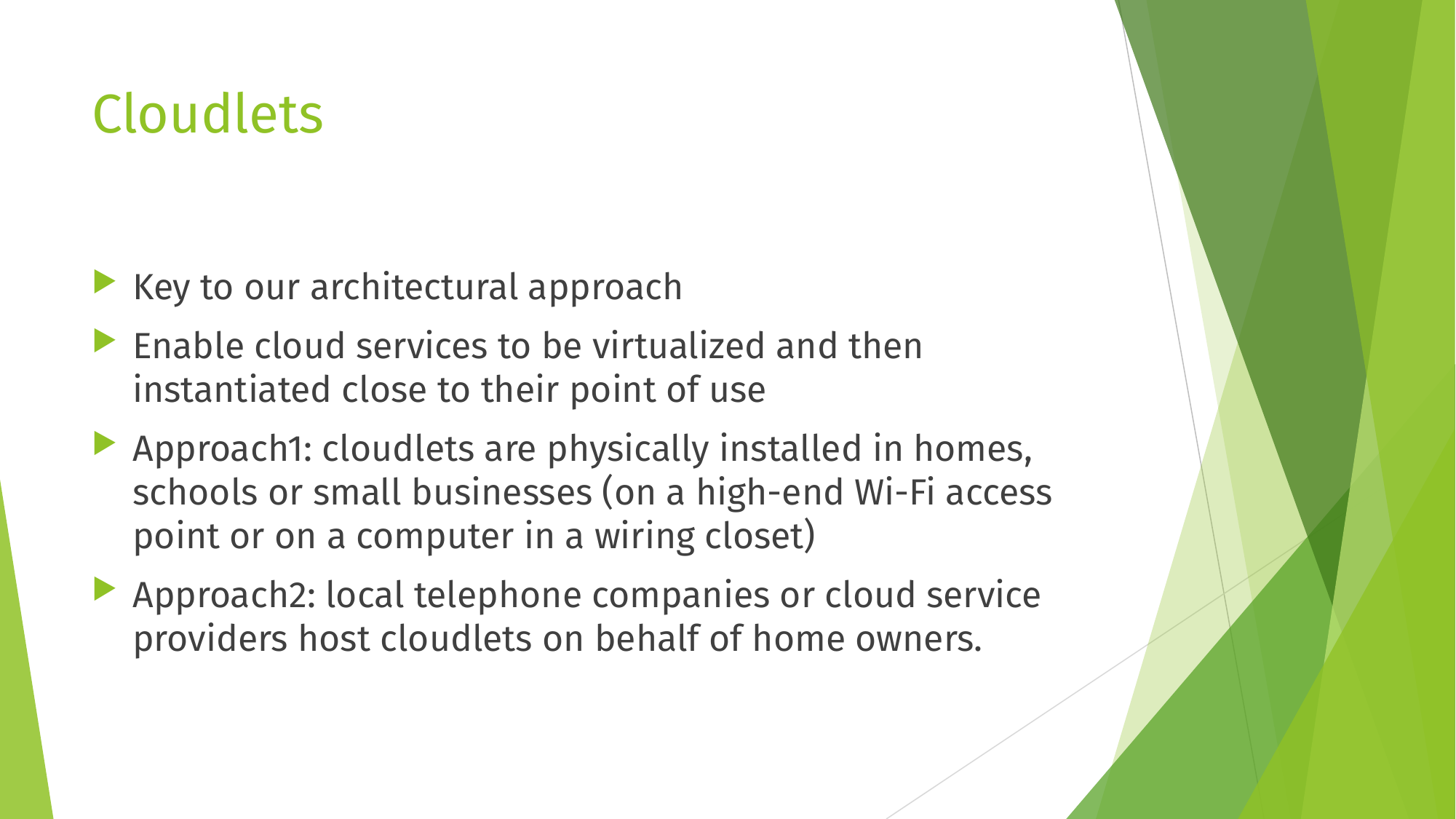

# Cloudlets
Key to our architectural approach
Enable cloud services to be virtualized and then instantiated close to their point of use
Approach1: cloudlets are physically installed in homes, schools or small businesses (on a high-end Wi-Fi access point or on a computer in a wiring closet)
Approach2: local telephone companies or cloud service providers host cloudlets on behalf of home owners.